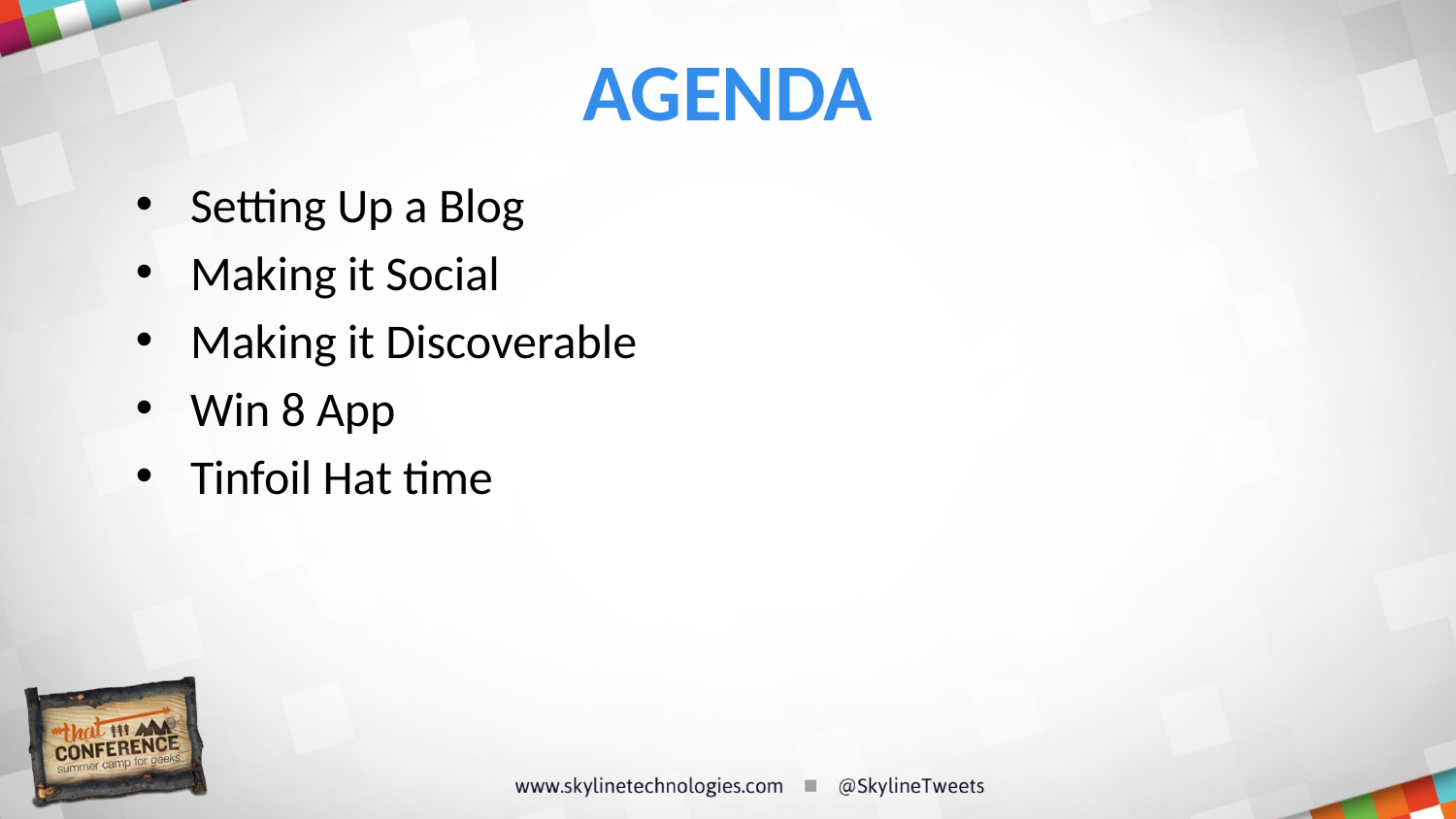

# Agenda
Setting Up a Blog
Making it Social
Making it Discoverable
Win 8 App
Tinfoil Hat time